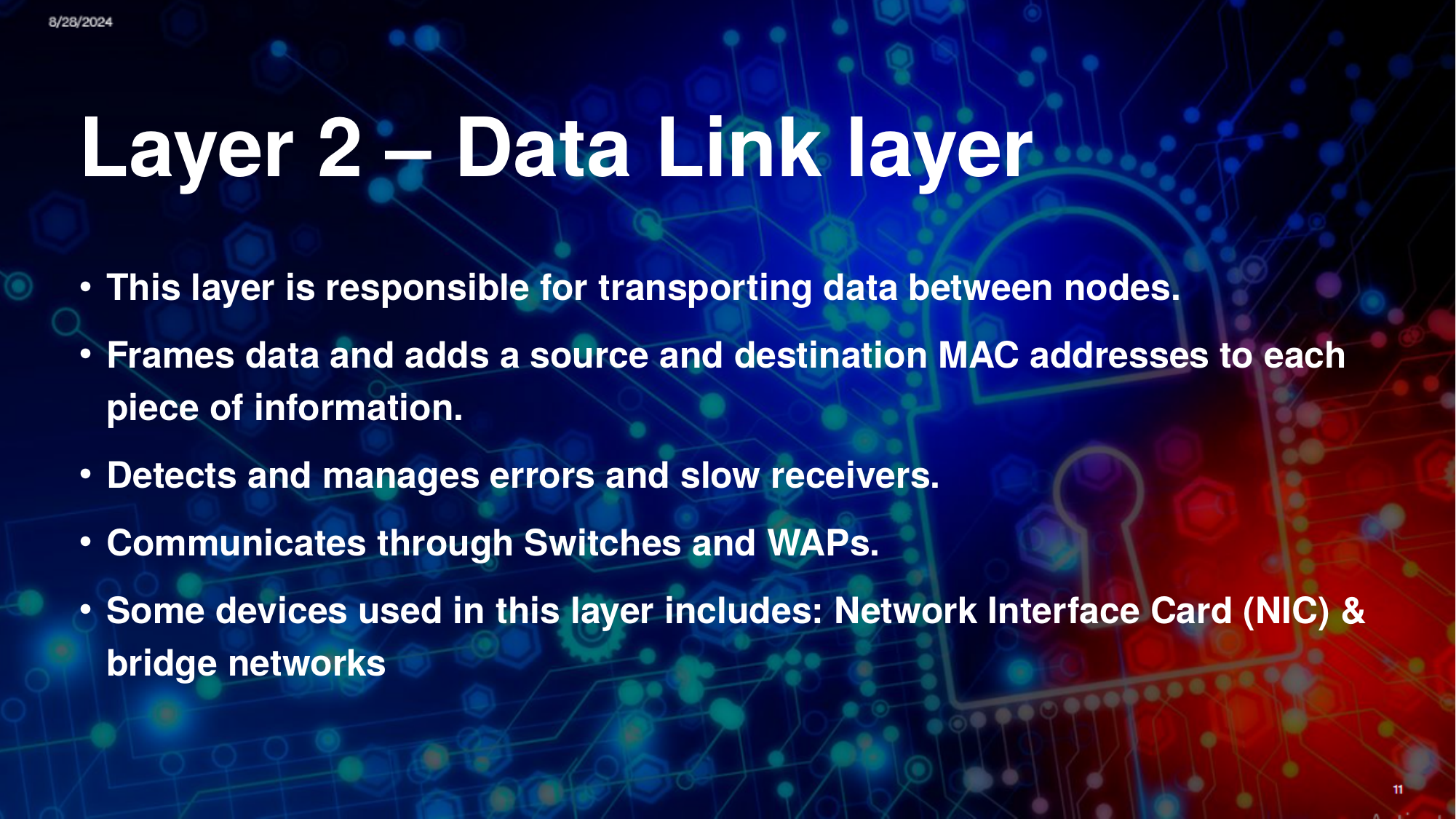

# Layer 2 – Data Link layer
This layer is responsible for transporting data between nodes.
Frames data and adds a source and destination MAC addresses to each piece of information.
Detects and manages errors and slow receivers.
Communicates through Switches and WAPs.
Some devices used in this layer includes: Network Interface Card (NIC) & bridge networks